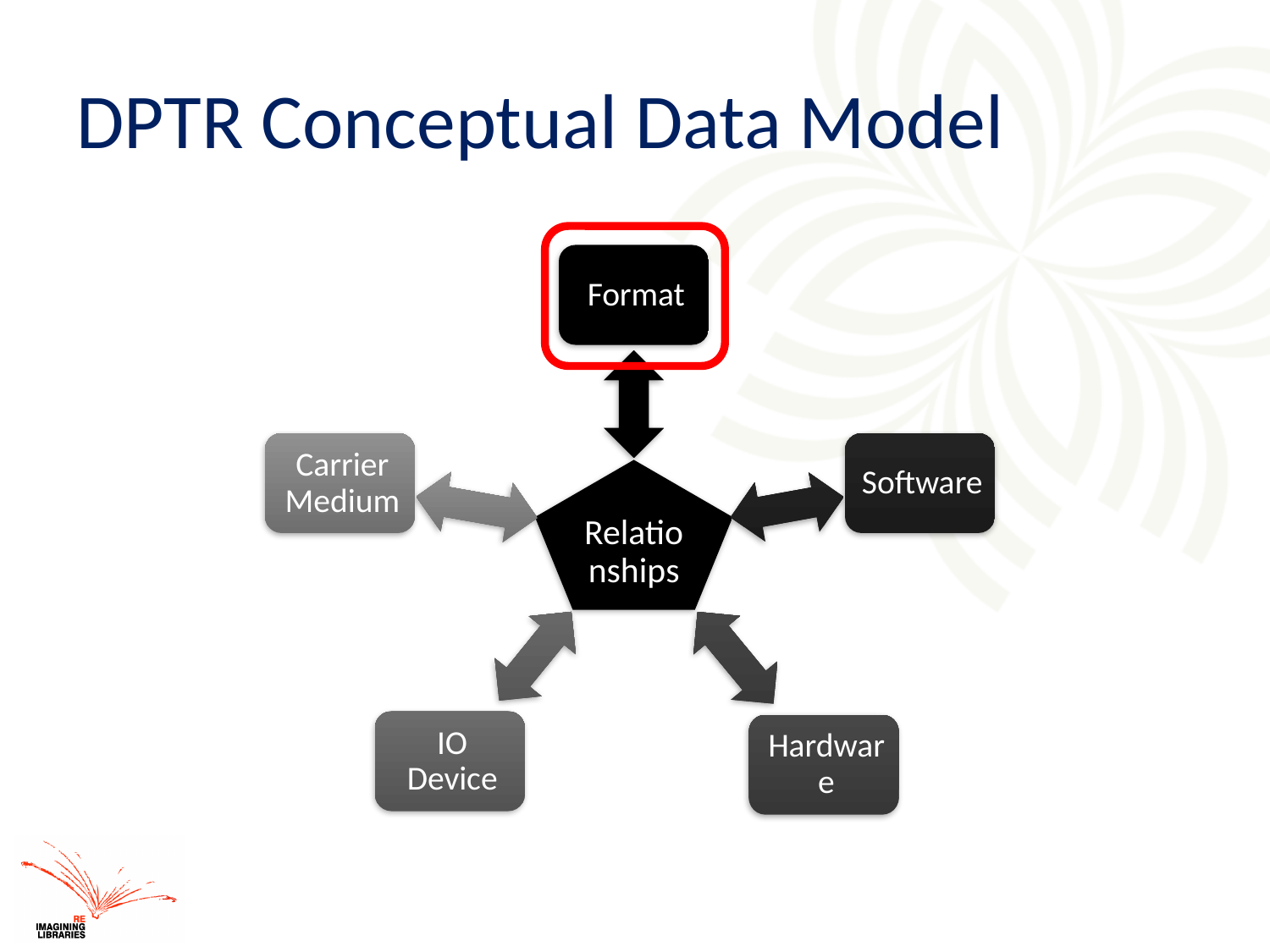

# DPTR Conceptual Data Model
Relationships

Format

Software

Hardware

IO Device

Carrier Medium